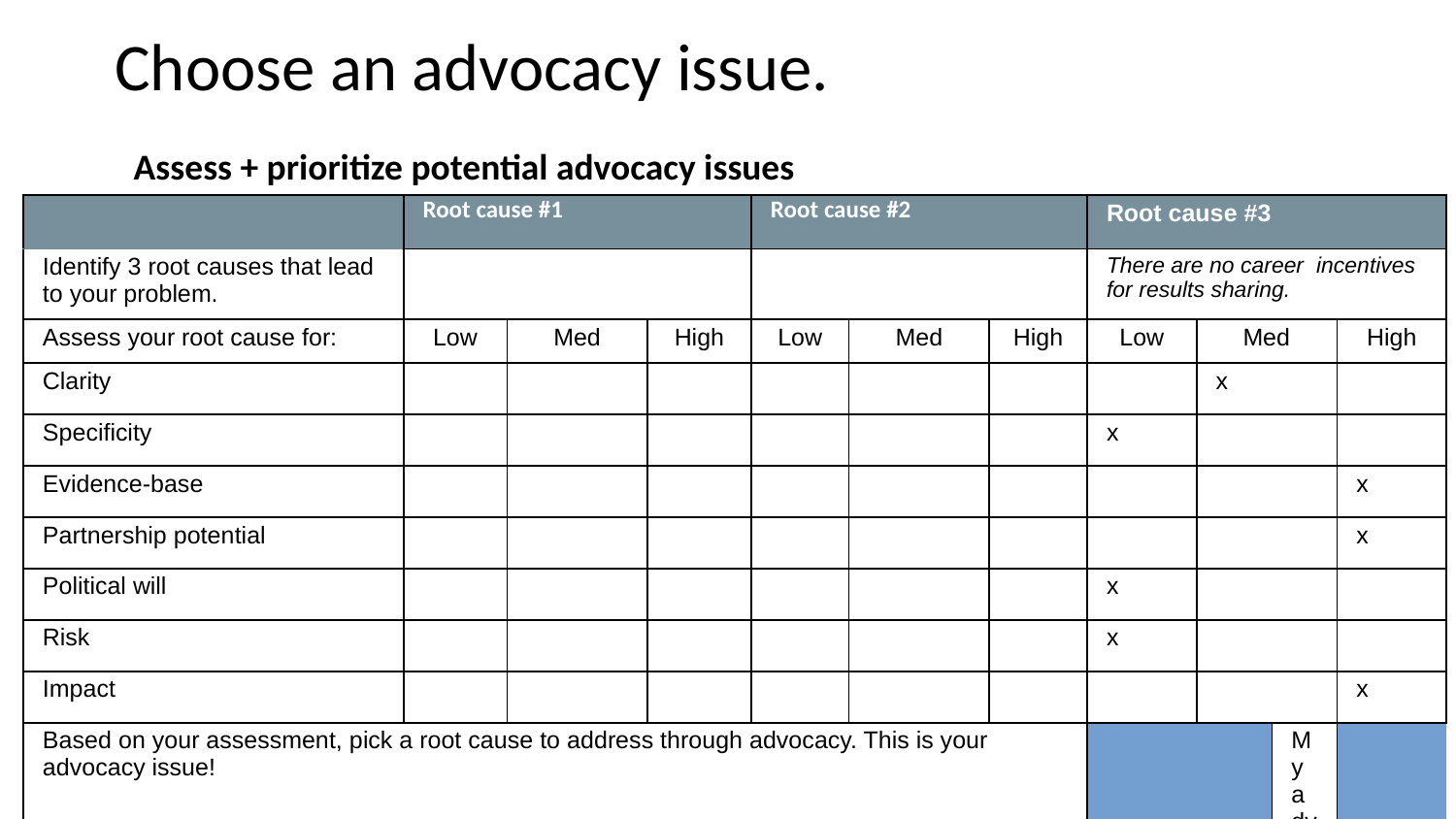

# Choose an advocacy issue.
Assess + prioritize potential advocacy issues
|  | Root cause #1 |  |  |  | Root cause #2 |  |  |  | Root cause #3 |  |  |  |
| --- | --- | --- | --- | --- | --- | --- | --- | --- | --- | --- | --- | --- |
| Identify 3 root causes that lead to your problem. |  |  |  |  |  |  |  |  | There are no career incentives for results sharing. |  |  |  |
| Assess your root cause for: | Low | Med |  | High | Low | Med |  | High | Low | Med |  | High |
| Clarity |  |  |  |  |  |  |  |  |  | x |  |  |
| Specificity |  |  |  |  |  |  |  |  | x |  |  |  |
| Evidence-base |  |  |  |  |  |  |  |  |  |  |  | x |
| Partnership potential |  |  |  |  |  |  |  |  |  |  |  | x |
| Political will |  |  |  |  |  |  |  |  | x |  |  |  |
| Risk |  |  |  |  |  |  |  |  | x |  |  |  |
| Impact |  |  |  |  |  |  |  |  |  |  |  | x |
| Based on your assessment, pick a root cause to address through advocacy. This is your advocacy issue! |  |  |  |  |  |  |  |  | My advocacy issue is: |  |  |  |